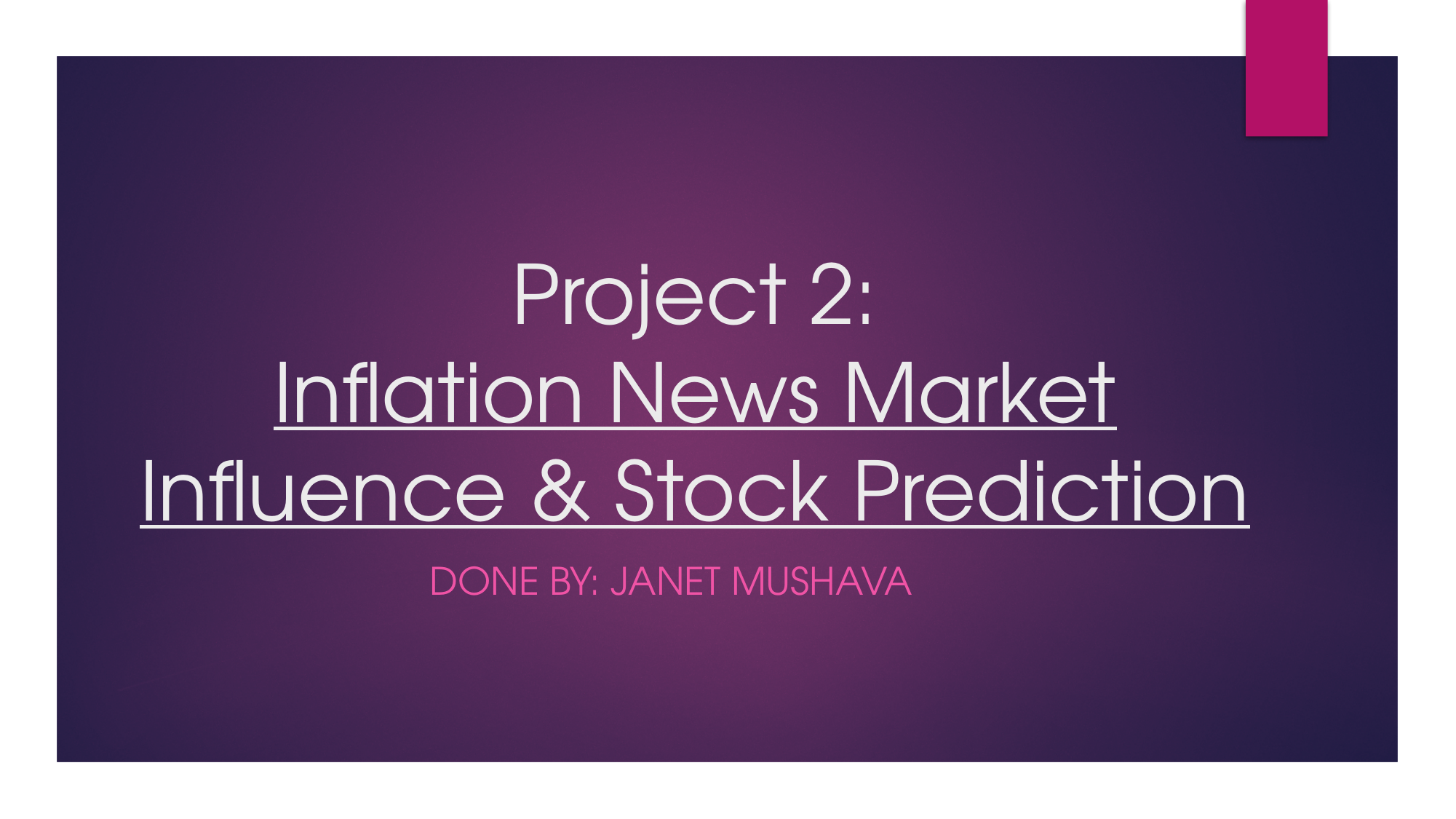

# Project 2: Inflation News Market Influence & Stock Prediction
done BY: Janet mushava